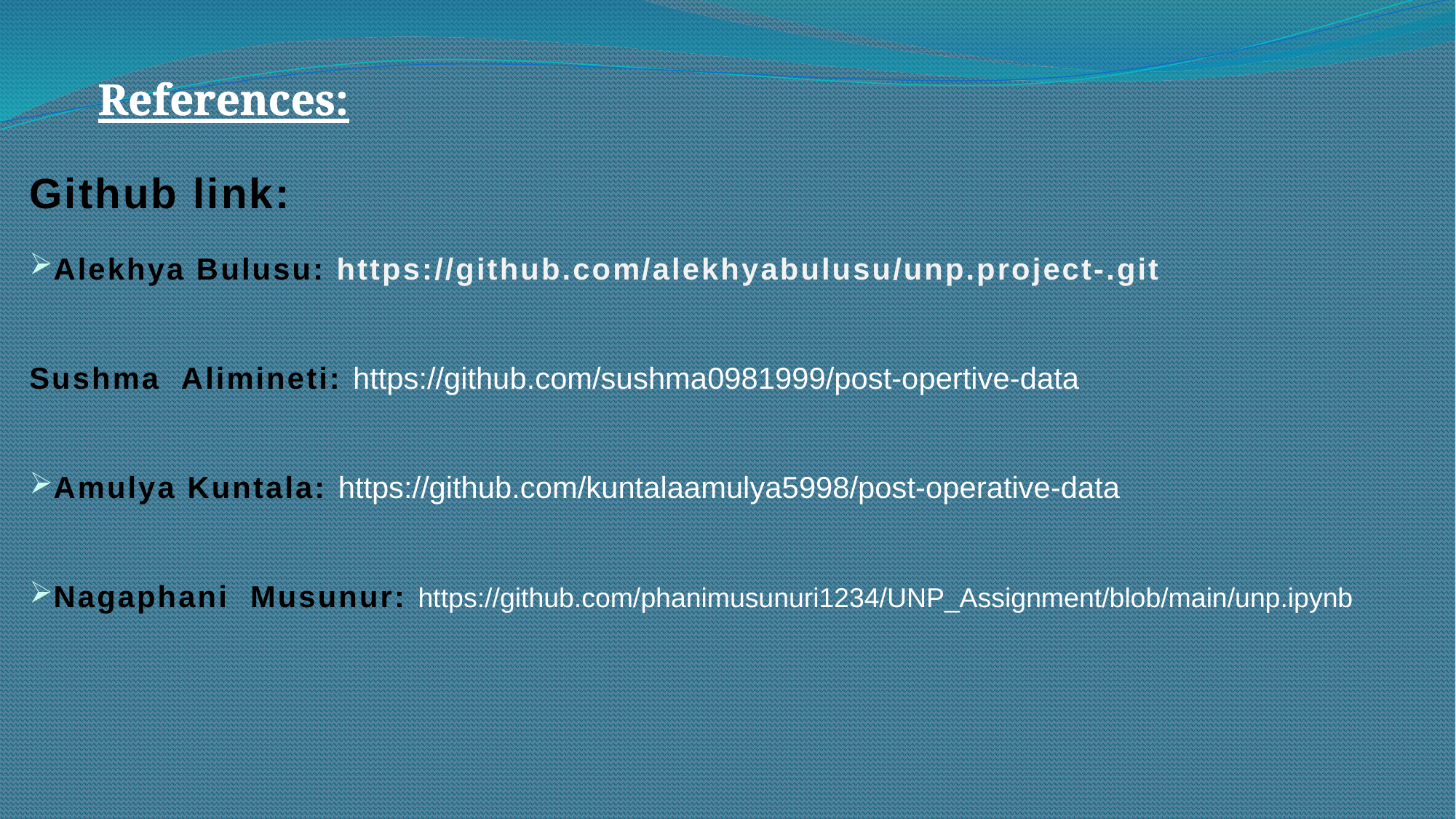

References:
Github link:

Alekhya Bulusu: https://github.com/alekhyabulusu/unp.project-.git

Sushma  Alimineti: https://github.com/sushma0981999/post-opertive-data

Amulya Kuntala: https://github.com/kuntalaamulya5998/post-operative-data

Nagaphani  Musunur: https://github.com/phanimusunuri1234/UNP_Assignment/blob/main/unp.ipynb